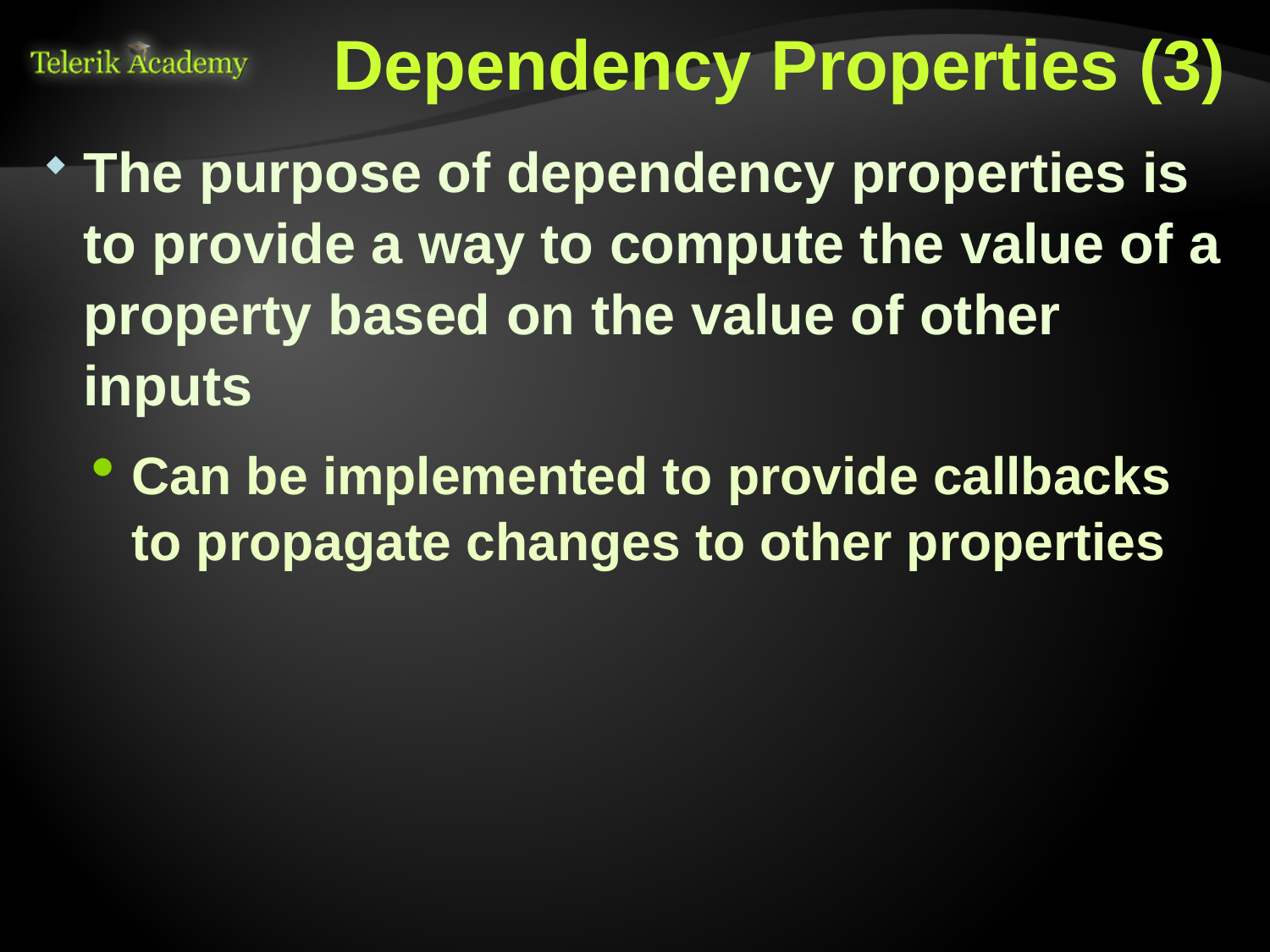

# Dependency Properties (3)
The purpose of dependency properties is to provide a way to compute the value of a property based on the value of other inputs
Can be implemented to provide callbacks to propagate changes to other properties